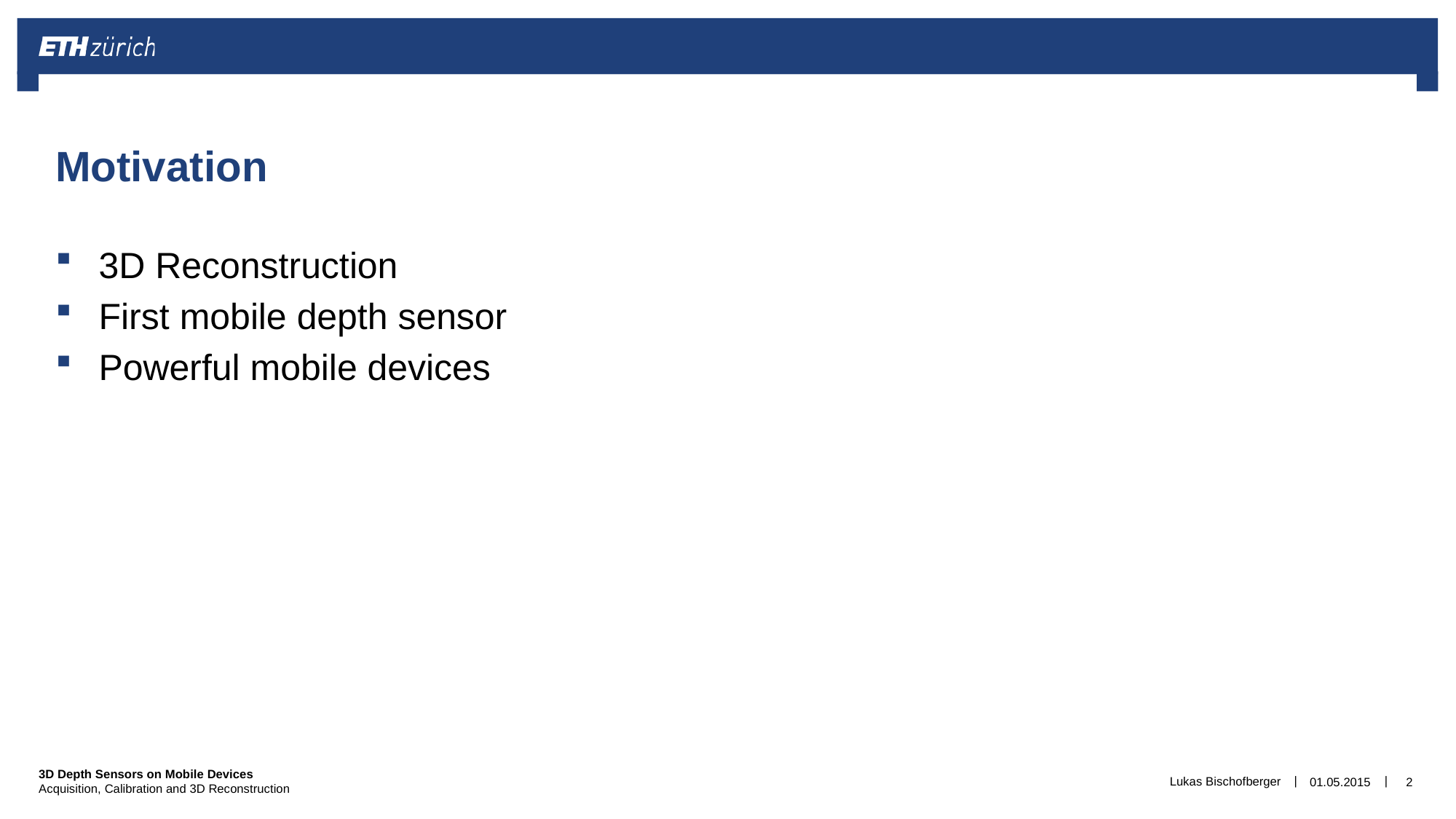

# Motivation
3D Reconstruction
First mobile depth sensor
Powerful mobile devices
Lukas Bischofberger
01.05.2015
2